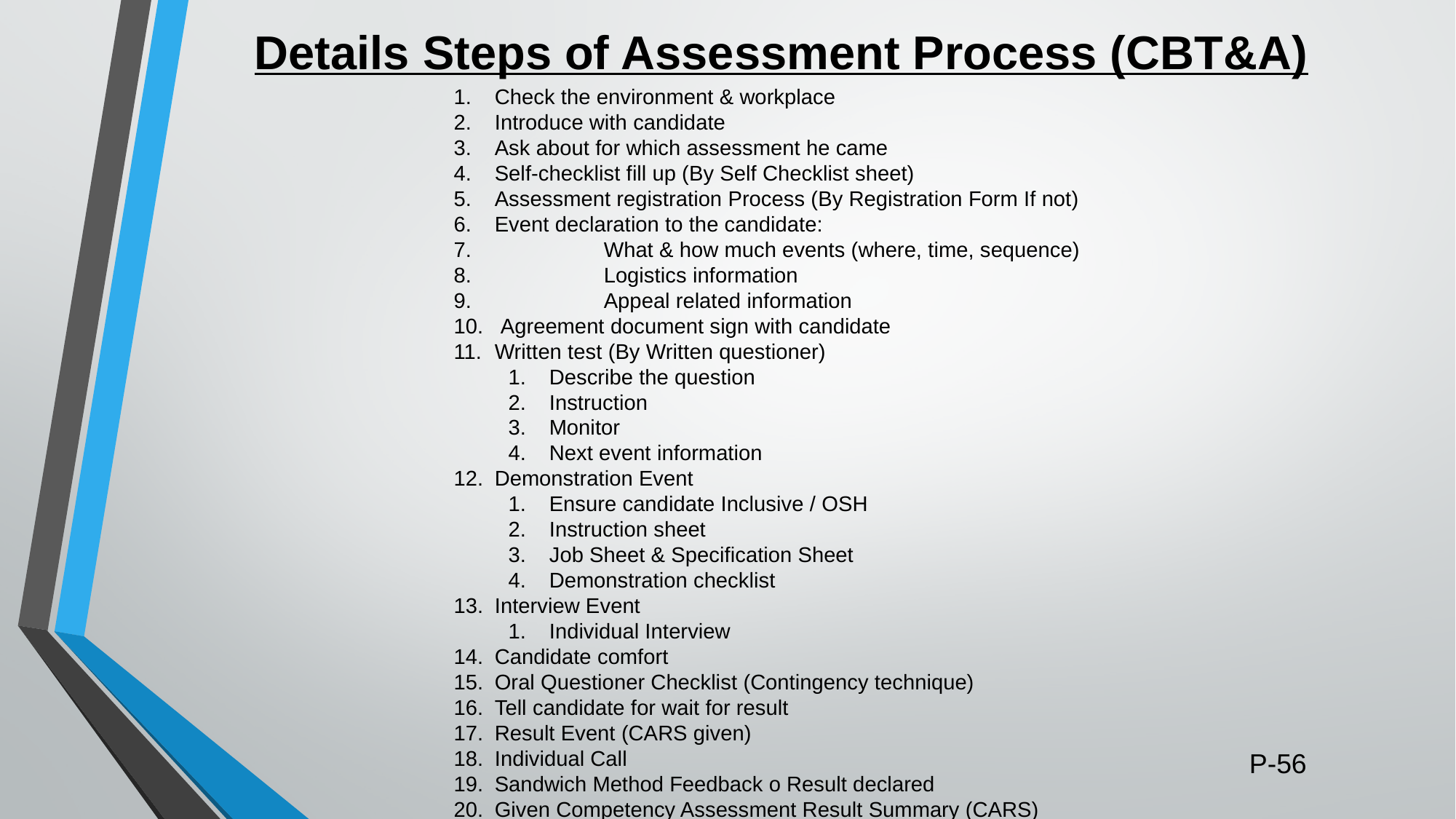

# Details Steps of Assessment Process (CBT&A)
Check the environment & workplace
Introduce with candidate
Ask about for which assessment he came
Self-checklist fill up (By Self Checklist sheet)
Assessment registration Process (By Registration Form If not)
Event declaration to the candidate:
 	What & how much events (where, time, sequence)
 	Logistics information
 	Appeal related information
 Agreement document sign with candidate
Written test (By Written questioner)
Describe the question
Instruction
Monitor
Next event information
Demonstration Event
Ensure candidate Inclusive / OSH
Instruction sheet
Job Sheet & Specification Sheet
Demonstration checklist
Interview Event
Individual Interview
Candidate comfort
Oral Questioner Checklist (Contingency technique)
Tell candidate for wait for result
Result Event (CARS given)
Individual Call
Sandwich Method Feedback o Result declared
Given Competency Assessment Result Summary (CARS)
P-56